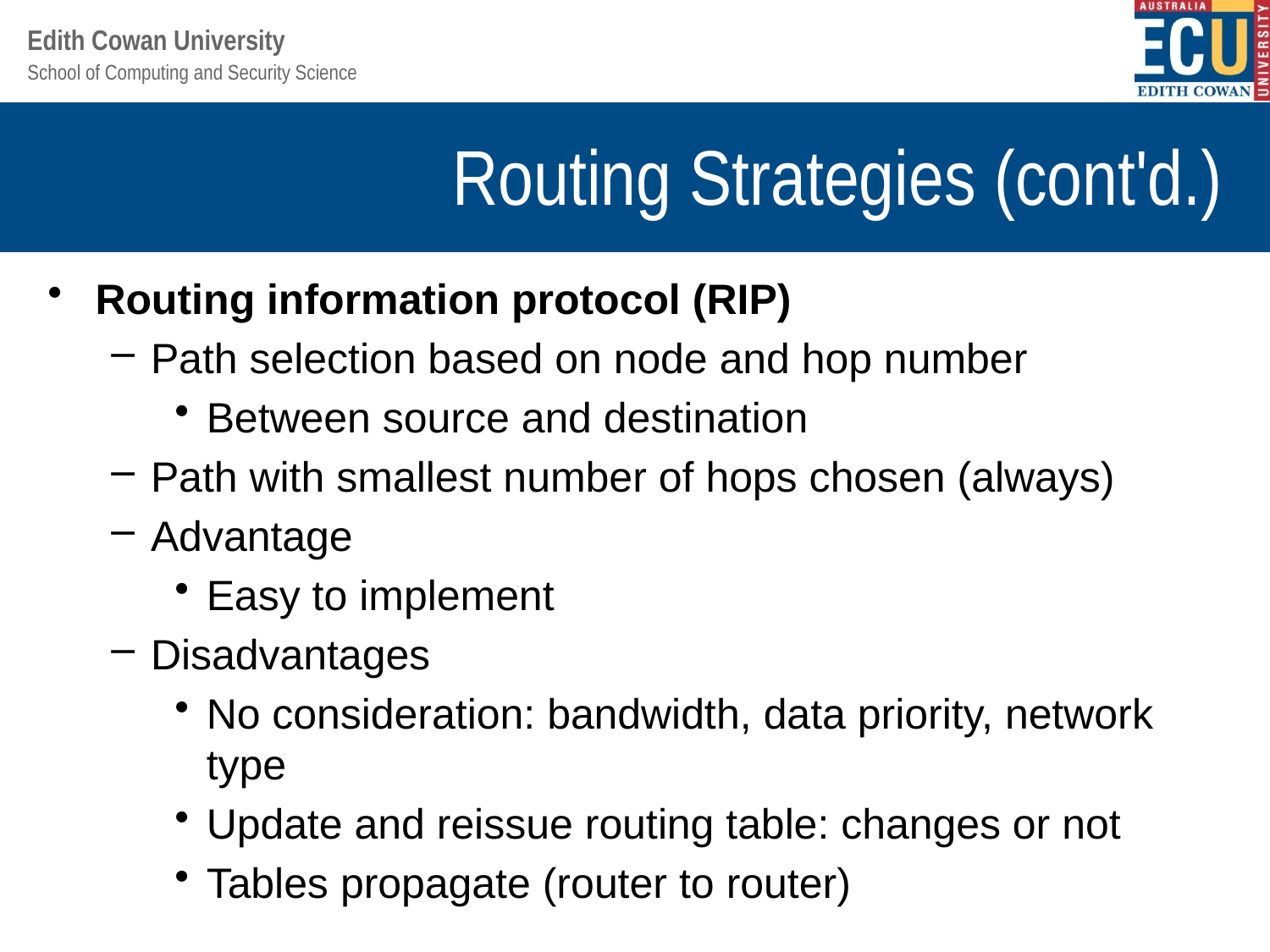

# Routing Strategies (cont'd.)
Routing information protocol (RIP)
Path selection based on node and hop number
Between source and destination
Path with smallest number of hops chosen (always)
Advantage
Easy to implement
Disadvantages
No consideration: bandwidth, data priority, network type
Update and reissue routing table: changes or not
Tables propagate (router to router)